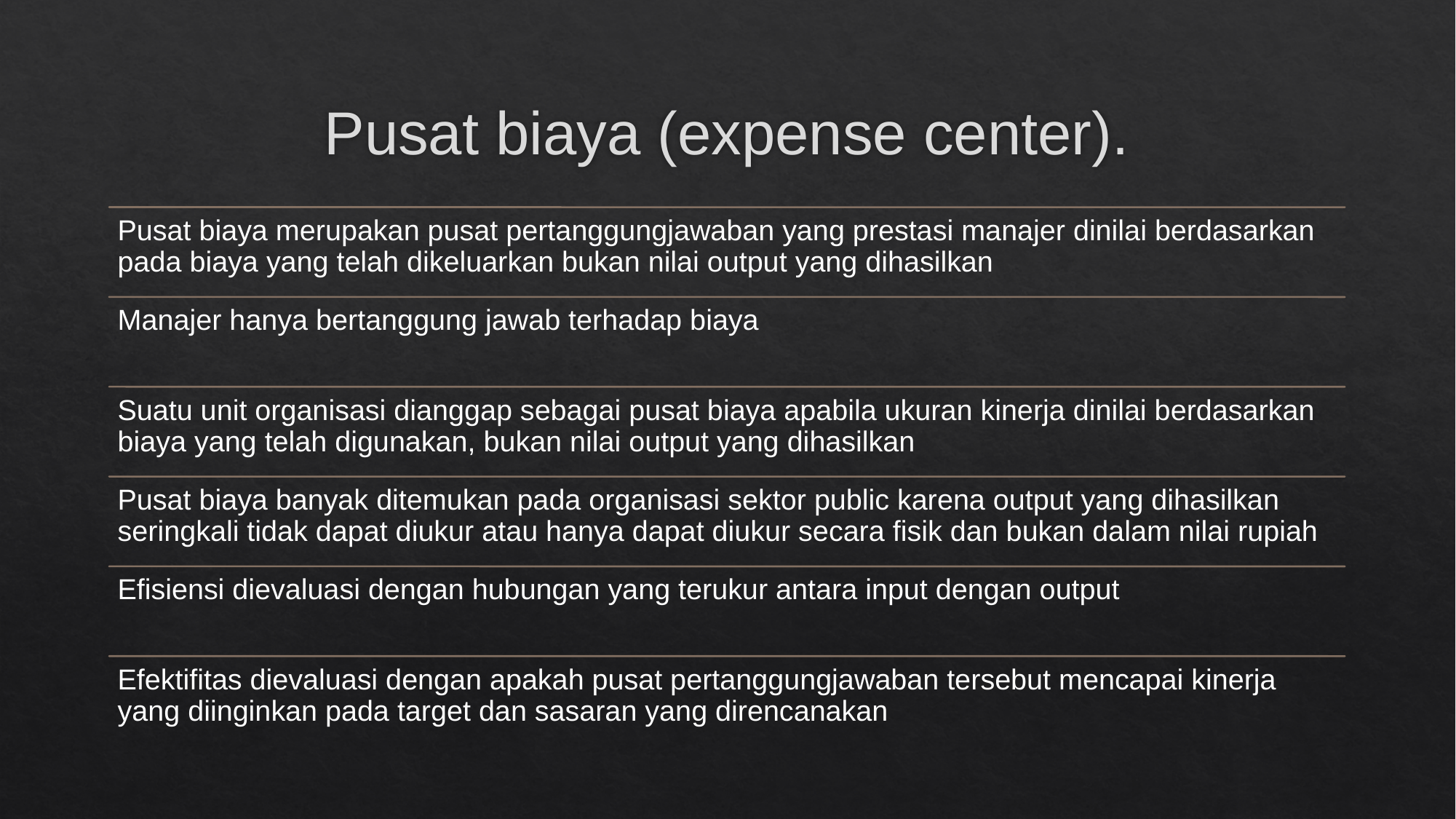

# Pusat biaya (expense center).
Pusat biaya merupakan pusat pertanggungjawaban yang prestasi manajer dinilai berdasarkan pada biaya yang telah dikeluarkan bukan nilai output yang dihasilkan
Manajer hanya bertanggung jawab terhadap biaya
Suatu unit organisasi dianggap sebagai pusat biaya apabila ukuran kinerja dinilai berdasarkan biaya yang telah digunakan, bukan nilai output yang dihasilkan
Pusat biaya banyak ditemukan pada organisasi sektor public karena output yang dihasilkan seringkali tidak dapat diukur atau hanya dapat diukur secara fisik dan bukan dalam nilai rupiah
Efisiensi dievaluasi dengan hubungan yang terukur antara input dengan output
Efektifitas dievaluasi dengan apakah pusat pertanggungjawaban tersebut mencapai kinerja yang diinginkan pada target dan sasaran yang direncanakan